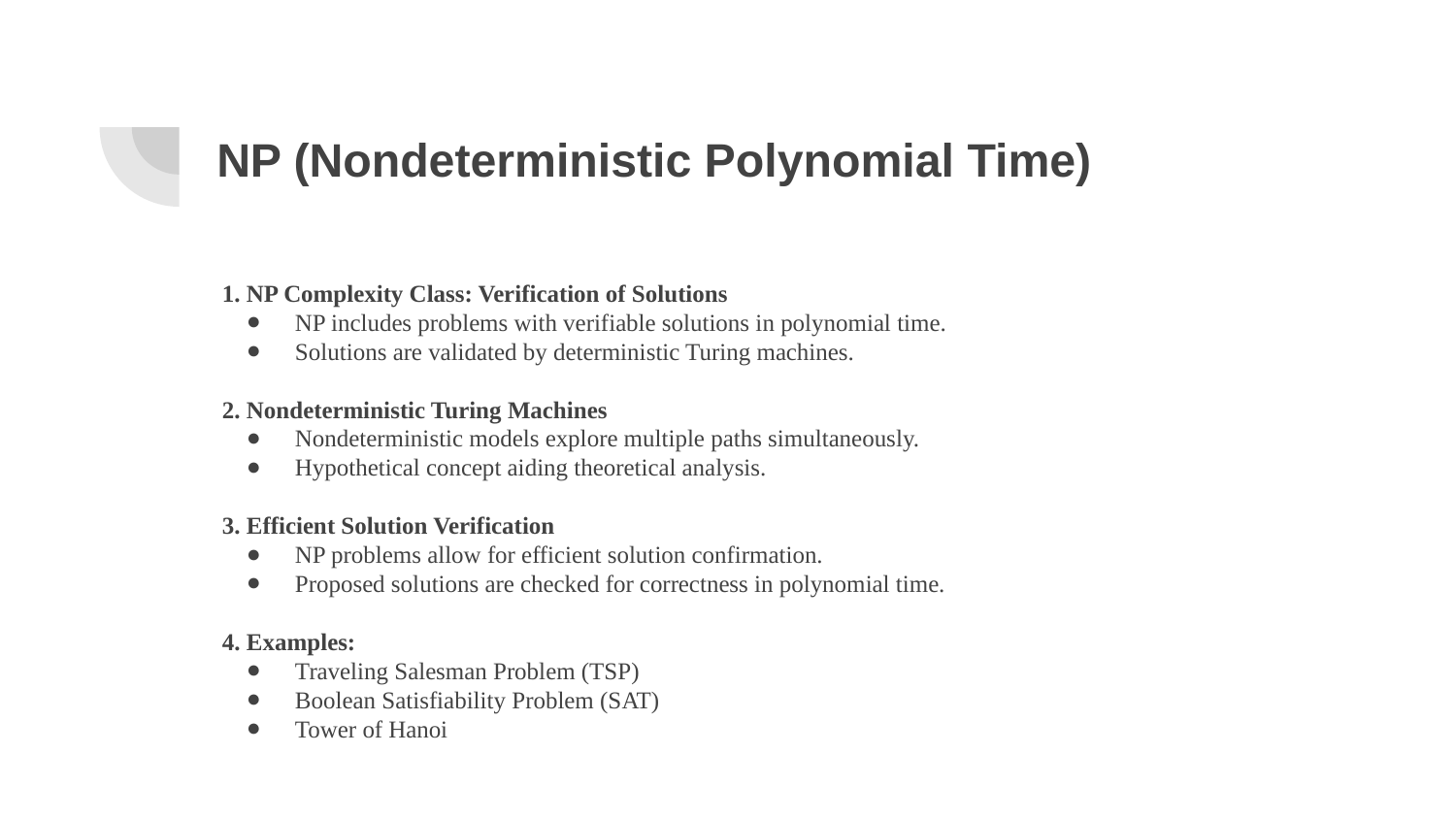

# NP (Nondeterministic Polynomial Time)
1. NP Complexity Class: Verification of Solutions
NP includes problems with verifiable solutions in polynomial time.
Solutions are validated by deterministic Turing machines.

2. Nondeterministic Turing Machines
Nondeterministic models explore multiple paths simultaneously.
Hypothetical concept aiding theoretical analysis.

3. Efficient Solution Verification
NP problems allow for efficient solution confirmation.
Proposed solutions are checked for correctness in polynomial time.

4. Examples:
Traveling Salesman Problem (TSP)
Boolean Satisfiability Problem (SAT)
Tower of Hanoi